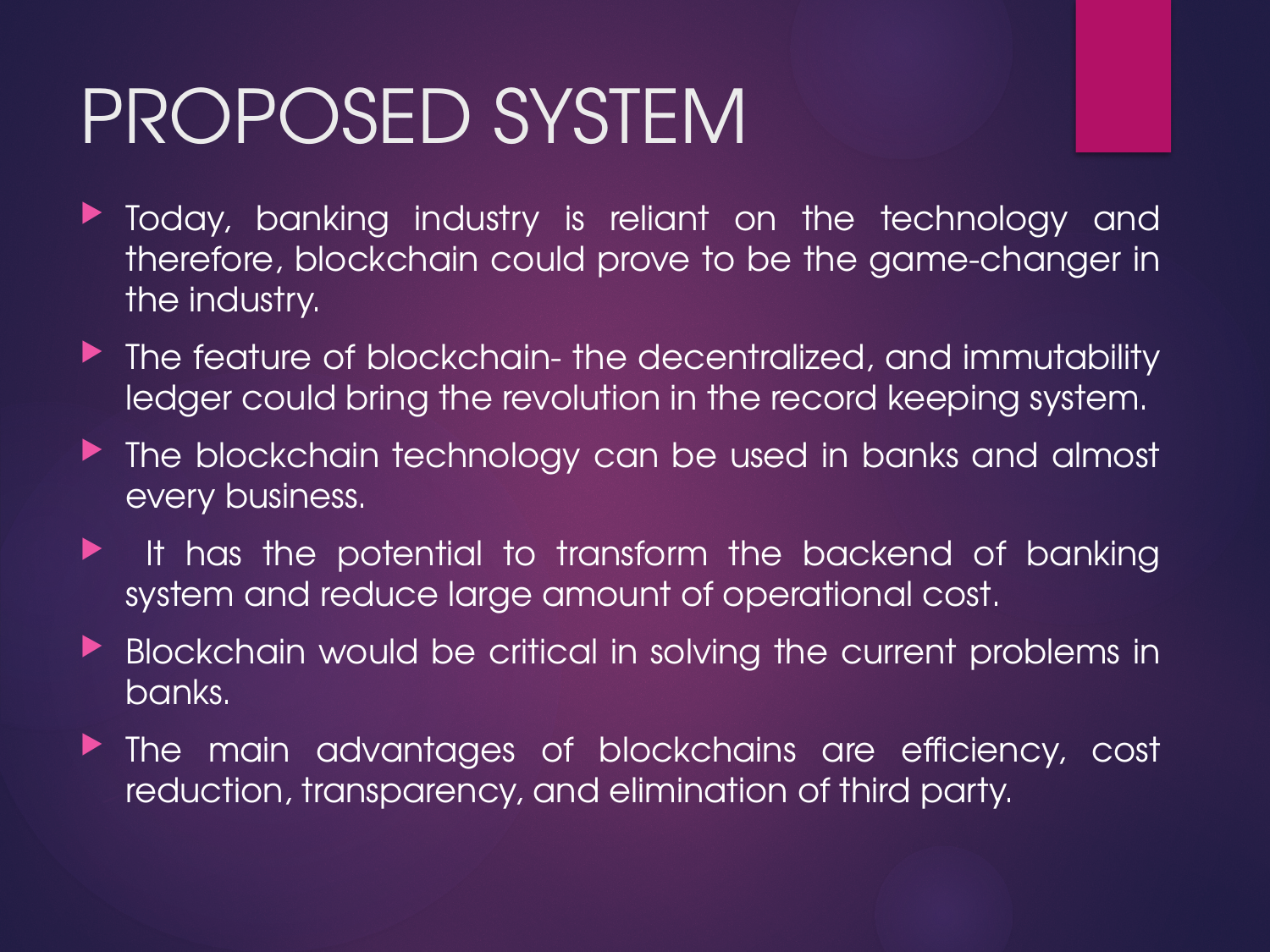

# PROPOSED SYSTEM
Today, banking industry is reliant on the technology and therefore, blockchain could prove to be the game-changer in the industry.
The feature of blockchain- the decentralized, and immutability ledger could bring the revolution in the record keeping system.
The blockchain technology can be used in banks and almost every business.
 It has the potential to transform the backend of banking system and reduce large amount of operational cost.
Blockchain would be critical in solving the current problems in banks.
The main advantages of blockchains are efficiency, cost reduction, transparency, and elimination of third party.